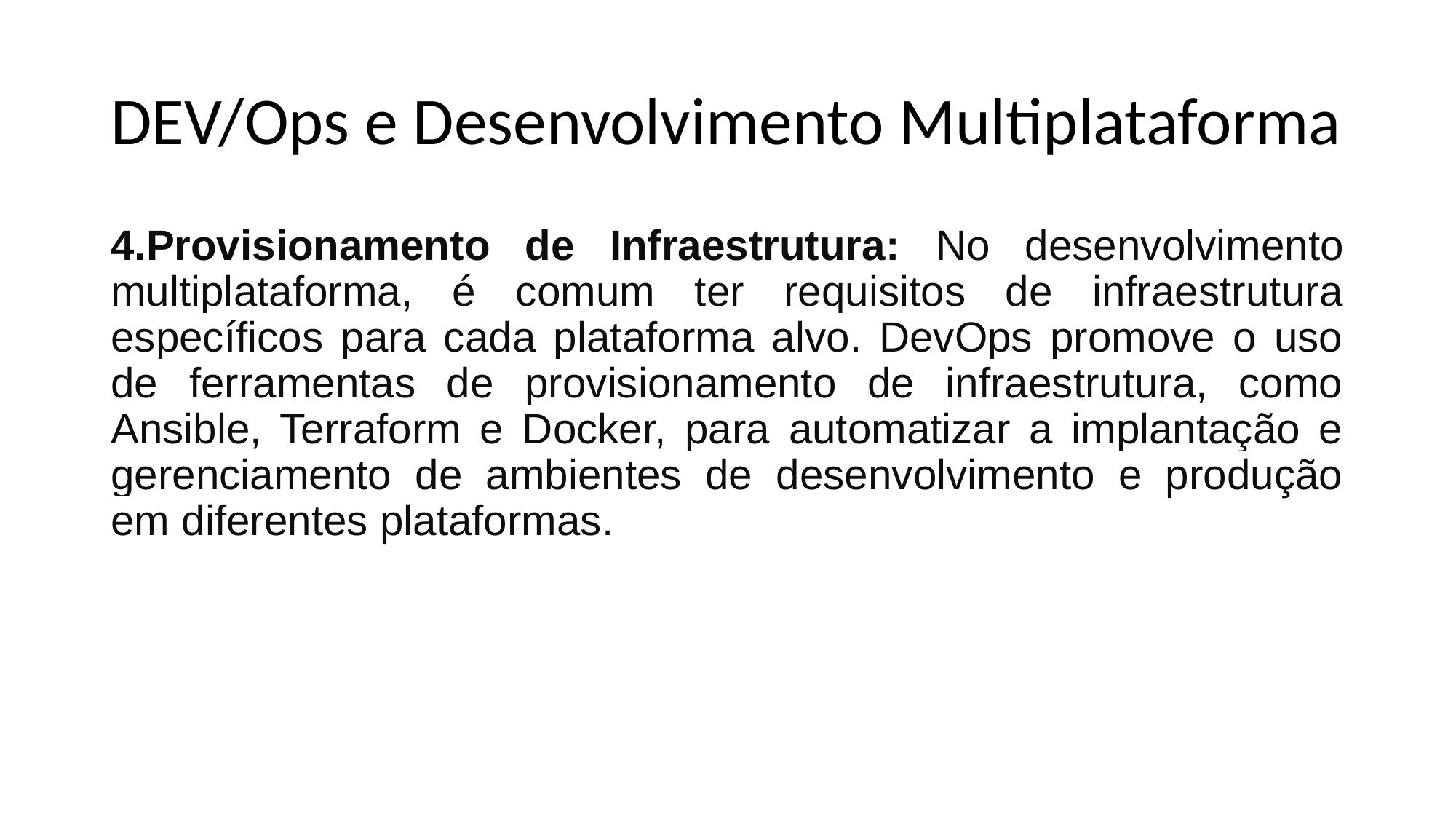

# DEV/Ops e Desenvolvimento Multiplataforma
4.Provisionamento de Infraestrutura: No desenvolvimento multiplataforma, é comum ter requisitos de infraestrutura específicos para cada plataforma alvo. DevOps promove o uso de ferramentas de provisionamento de infraestrutura, como Ansible, Terraform e Docker, para automatizar a implantação e gerenciamento de ambientes de desenvolvimento e produção em diferentes plataformas.